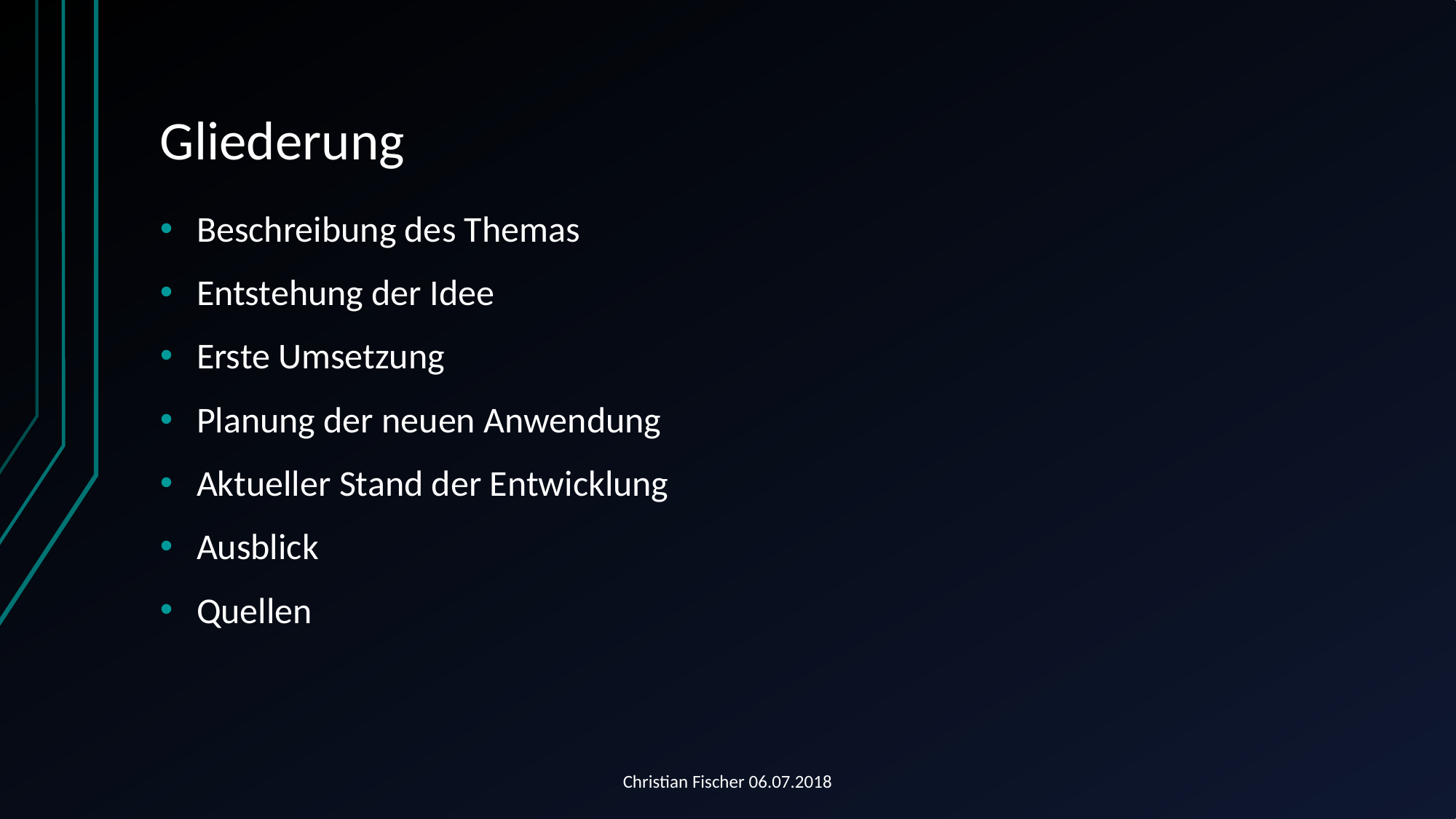

# Gliederung
Beschreibung des Themas
Entstehung der Idee
Erste Umsetzung
Planung der neuen Anwendung
Aktueller Stand der Entwicklung
Ausblick
Quellen

Christian Fischer 06.07.2018